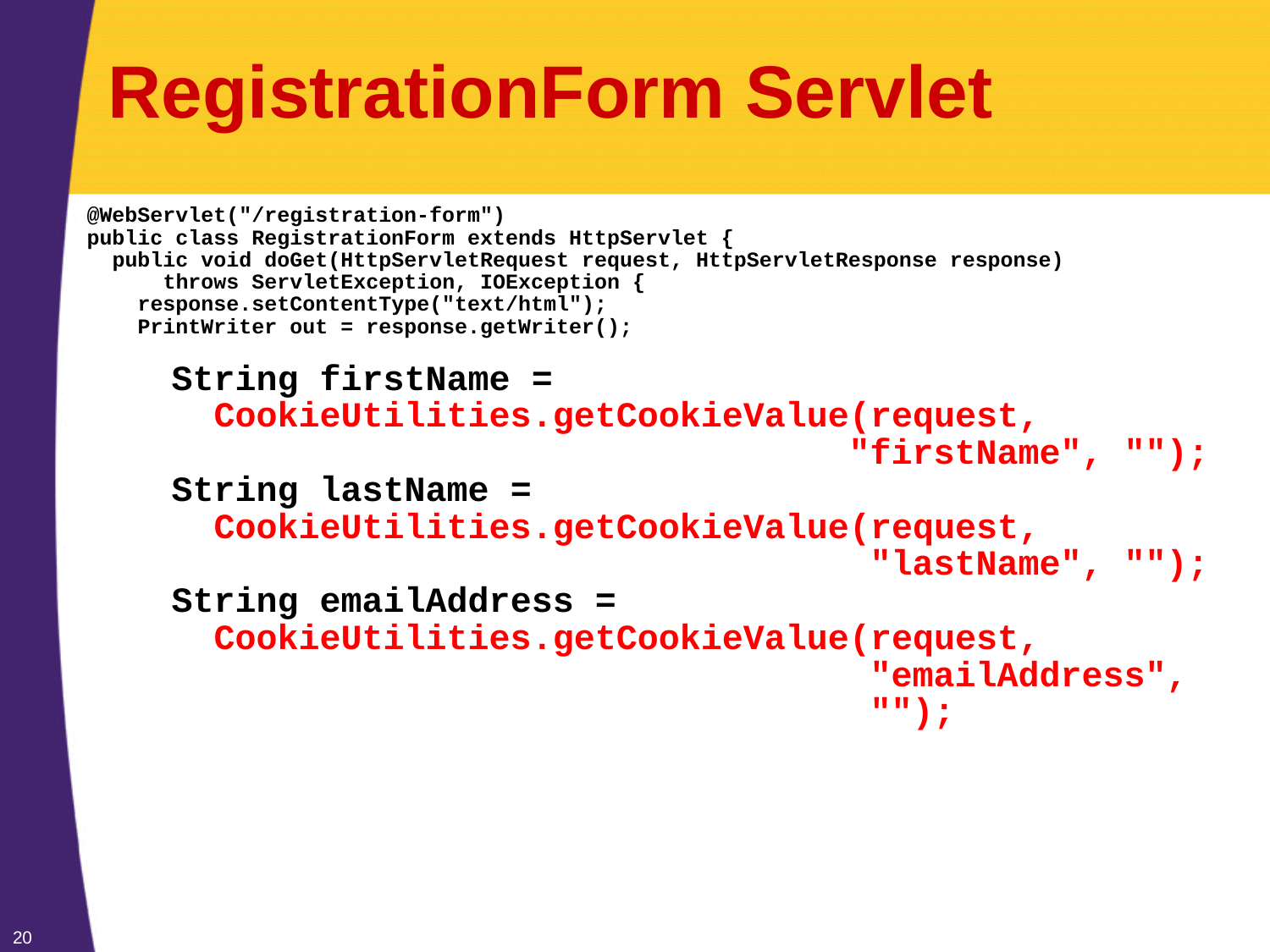

# RegistrationForm Servlet
@WebServlet("/registration-form")
public class RegistrationForm extends HttpServlet {
  public void doGet(HttpServletRequest request, HttpServletResponse response)
      throws ServletException, IOException {
    response.setContentType("text/html");
    PrintWriter out = response.getWriter();

    String firstName =
      CookieUtilities.getCookieValue(request,
                                    "firstName", "");
    String lastName =
      CookieUtilities.getCookieValue(request,
                                     "lastName", "");
    String emailAddress =
      CookieUtilities.getCookieValue(request,
                                     "emailAddress",
                                     "");
20